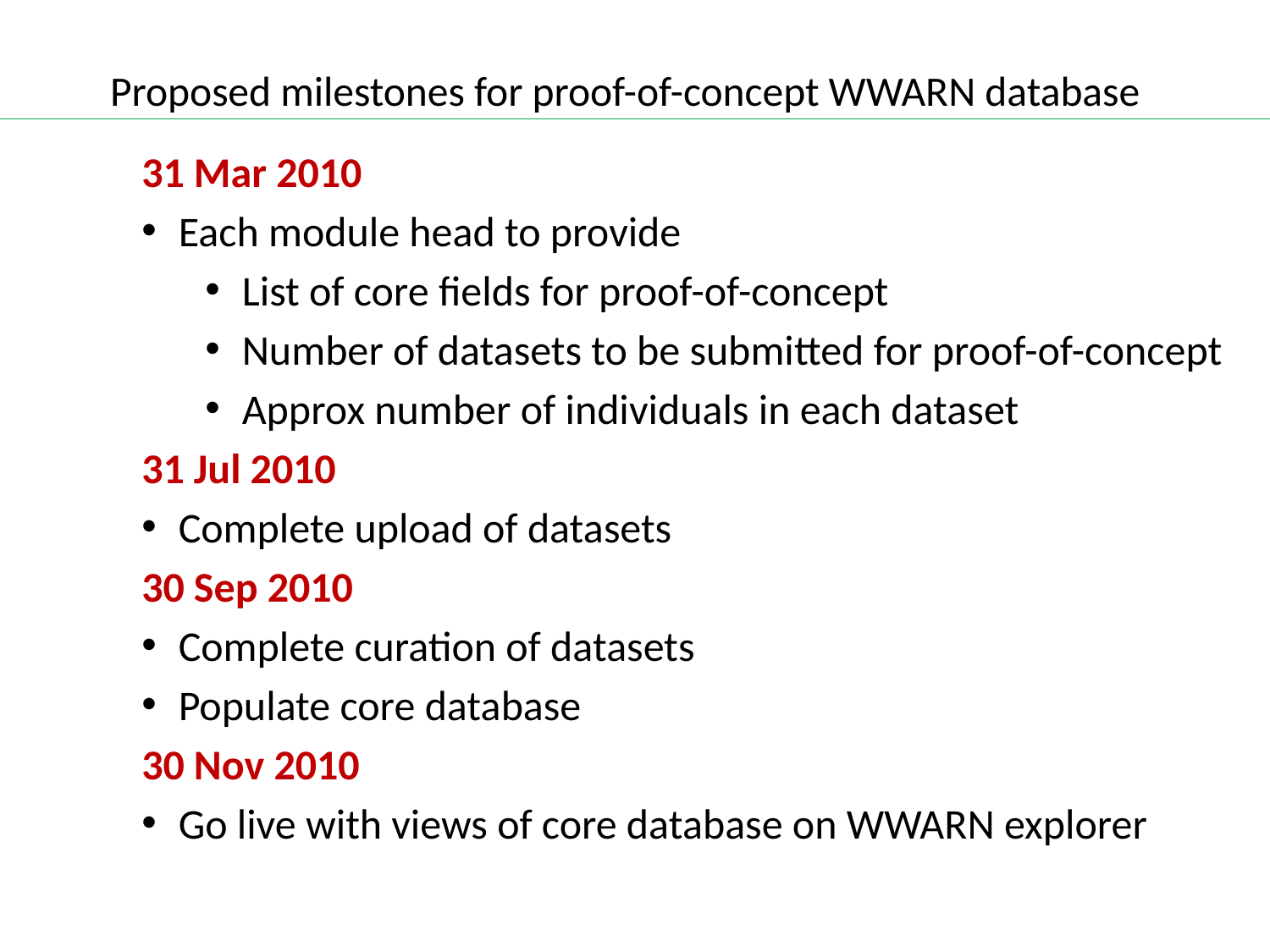

# Proposed milestones for proof-of-concept WWARN database
31 Mar 2010
Each module head to provide
List of core fields for proof-of-concept
Number of datasets to be submitted for proof-of-concept
Approx number of individuals in each dataset
31 Jul 2010
Complete upload of datasets
30 Sep 2010
Complete curation of datasets
Populate core database
30 Nov 2010
Go live with views of core database on WWARN explorer